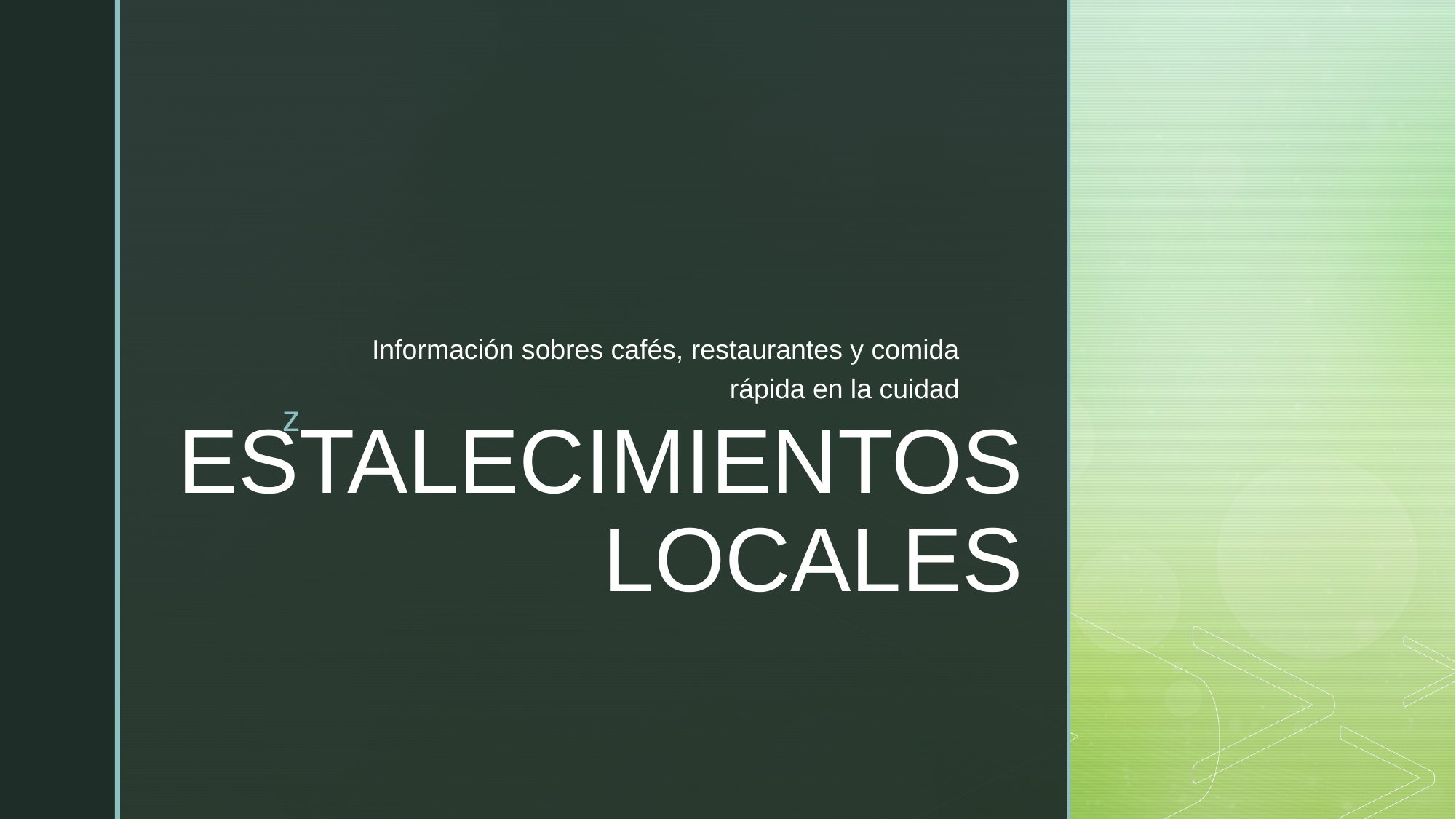

Información sobres cafés, restaurantes y comida rápida en la cuidad
# ESTALECIMIENTOS LOCALES